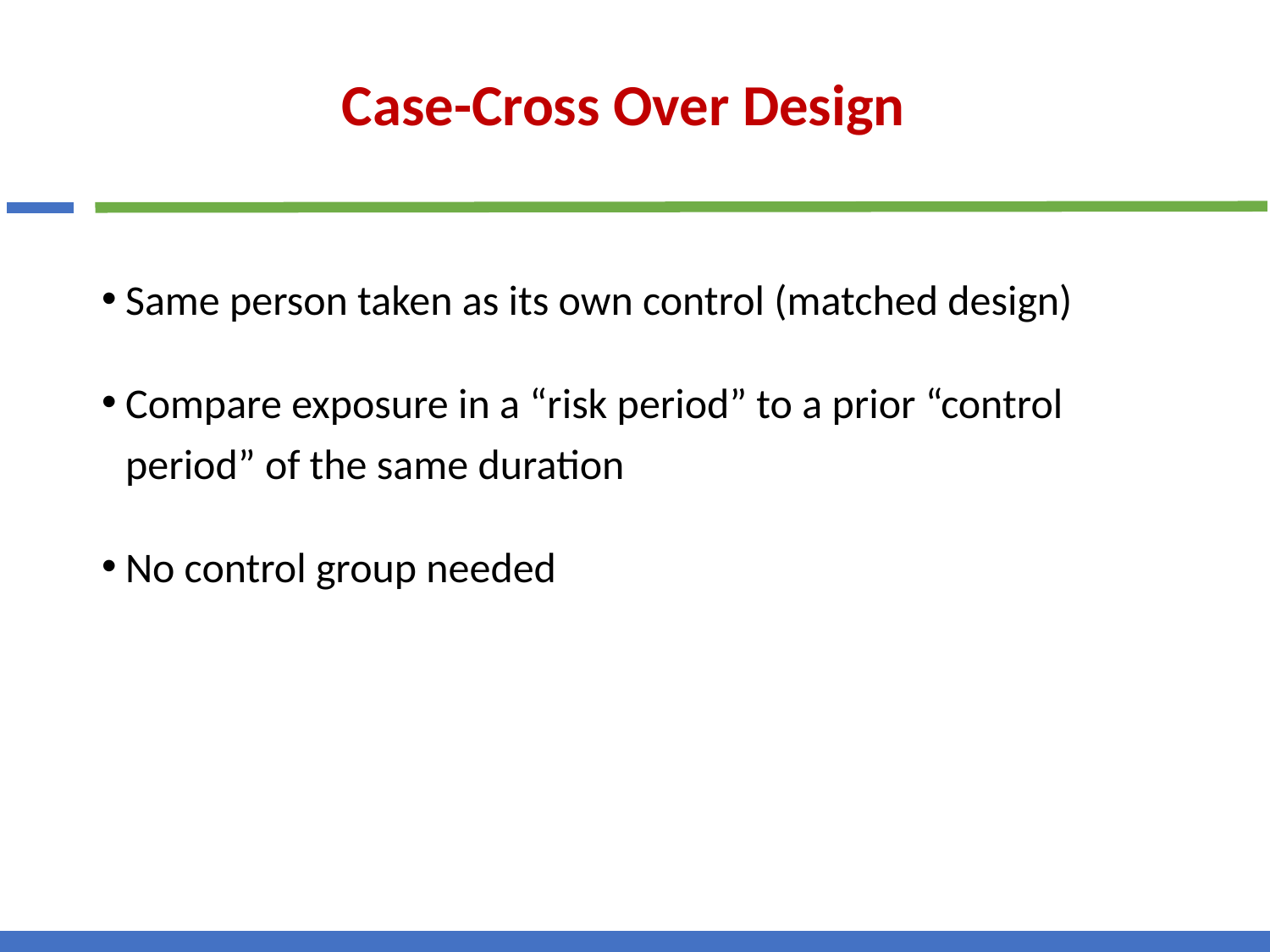

# Case-Cross Over Design
Same person taken as its own control (matched design)
Compare exposure in a “risk period” to a prior “control period” of the same duration
No control group needed